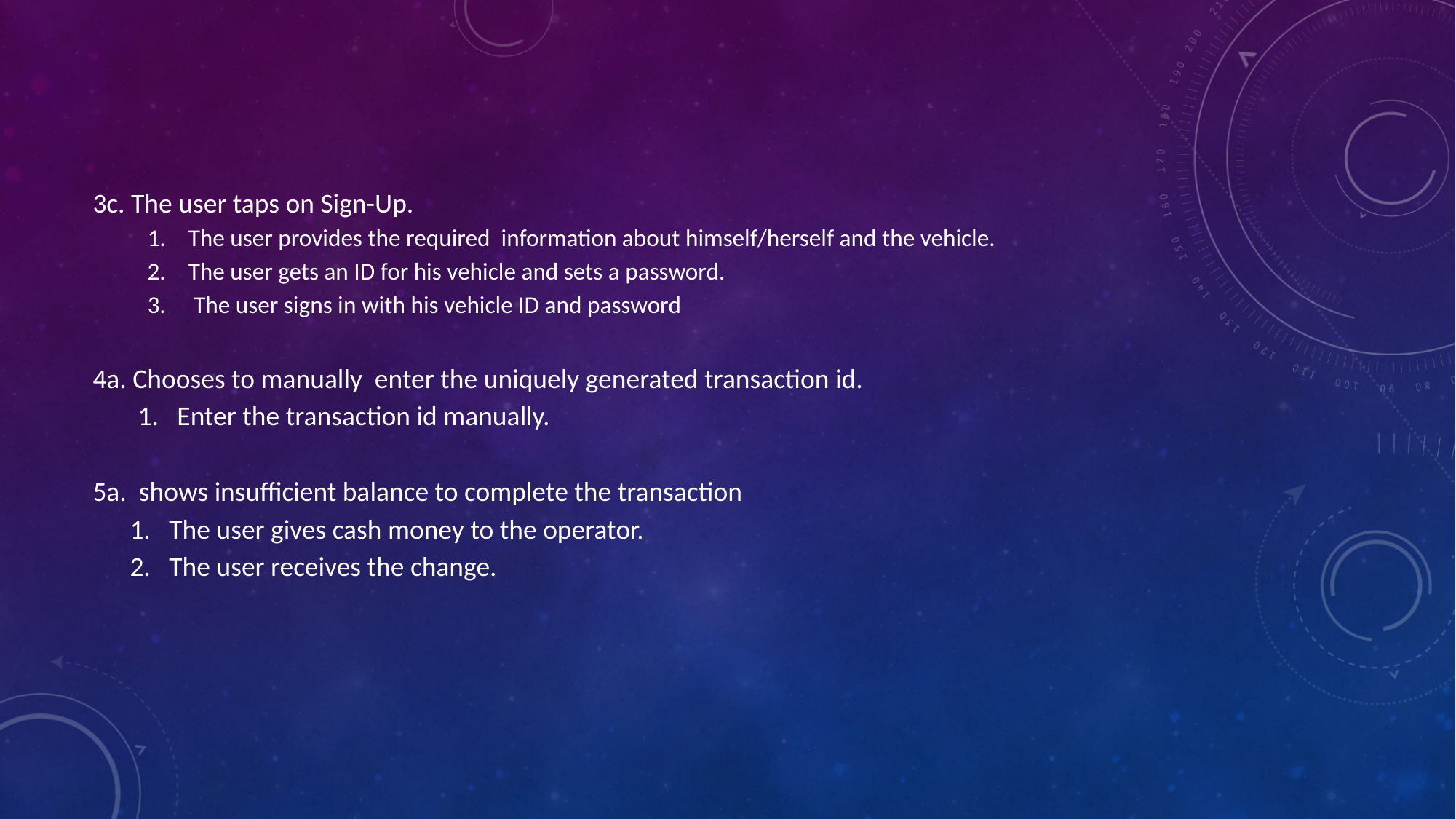

3c. The user taps on Sign-Up.
The user provides the required  information about himself/herself and the vehicle.
The user gets an ID for his vehicle and sets a password.
 The user signs in with his vehicle ID and password

4a. Chooses to manually  enter the uniquely generated transaction id.
    1.   Enter the transaction id manually.

5a.  shows insufficient balance to complete the transaction
      1.   The user gives cash money to the operator.
      2.   The user receives the change.